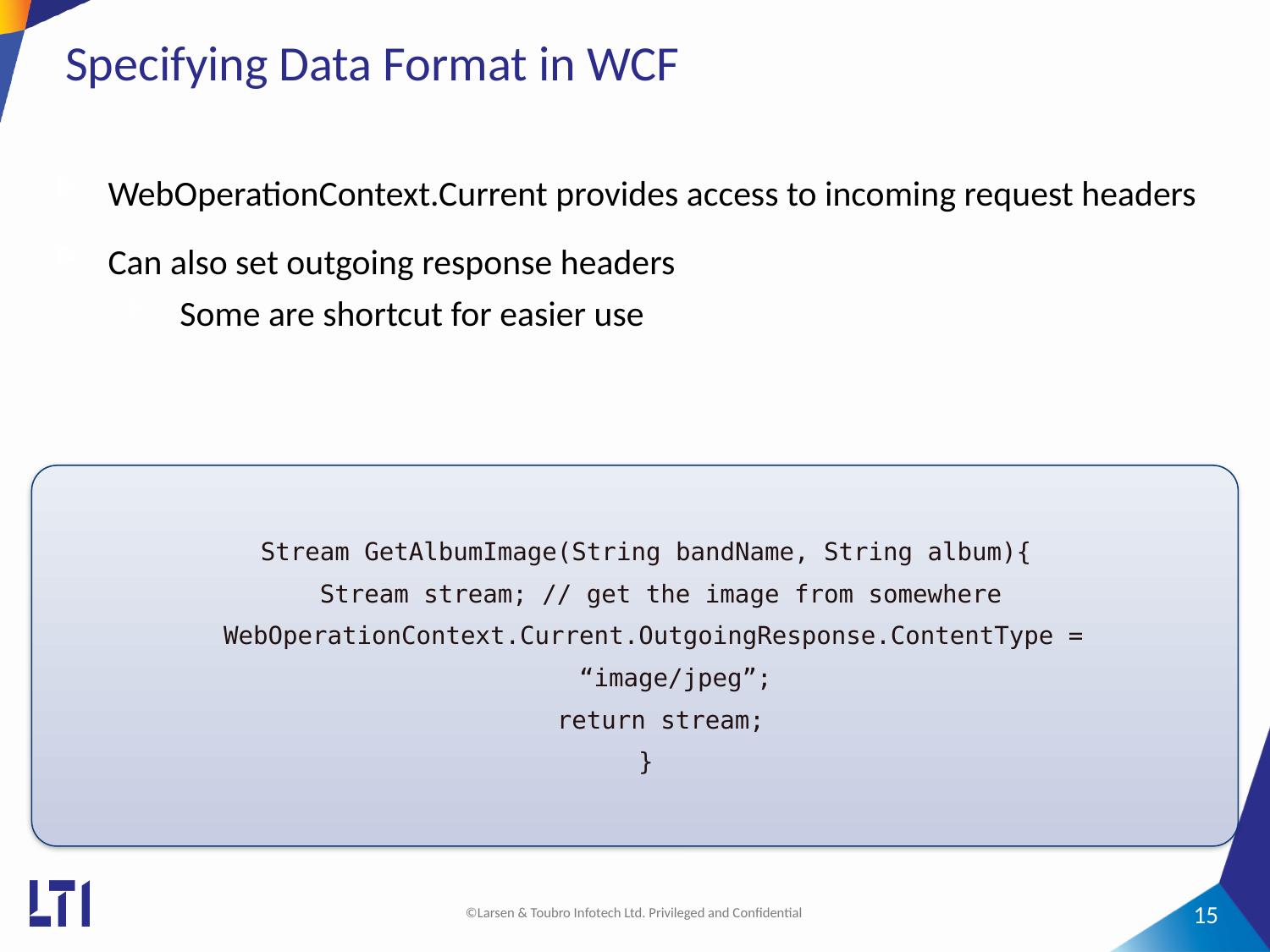

Specifying Data Format in WCF
WebOperationContext.Current provides access to incoming request headers
Can also set outgoing response headers
Some are shortcut for easier use
Stream GetAlbumImage(String bandName, String album){
  Stream stream; // get the image from somewhere
  WebOperationContext.Current.OutgoingResponse.ContentType =
    “image/jpeg”;
  return stream;
}